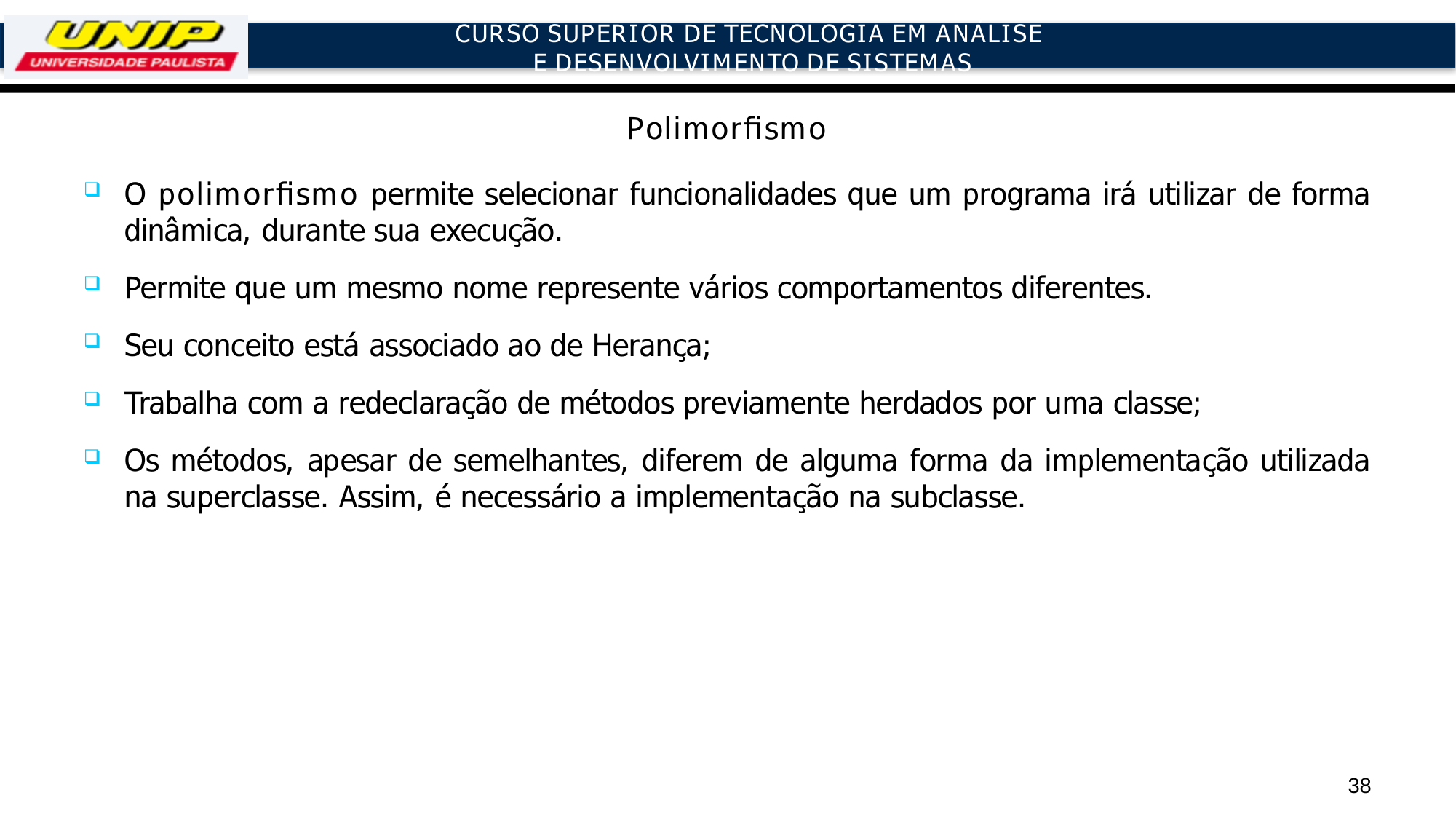

# Polimorfismo
O polimorfismo permite selecionar funcionalidades que um programa irá utilizar de forma dinâmica, durante sua execução.
Permite que um mesmo nome represente vários comportamentos diferentes.
Seu conceito está associado ao de Herança;
Trabalha com a redeclaração de métodos previamente herdados por uma classe;
Os métodos, apesar de semelhantes, diferem de alguma forma da implementação utilizada na superclasse. Assim, é necessário a implementação na subclasse.

38